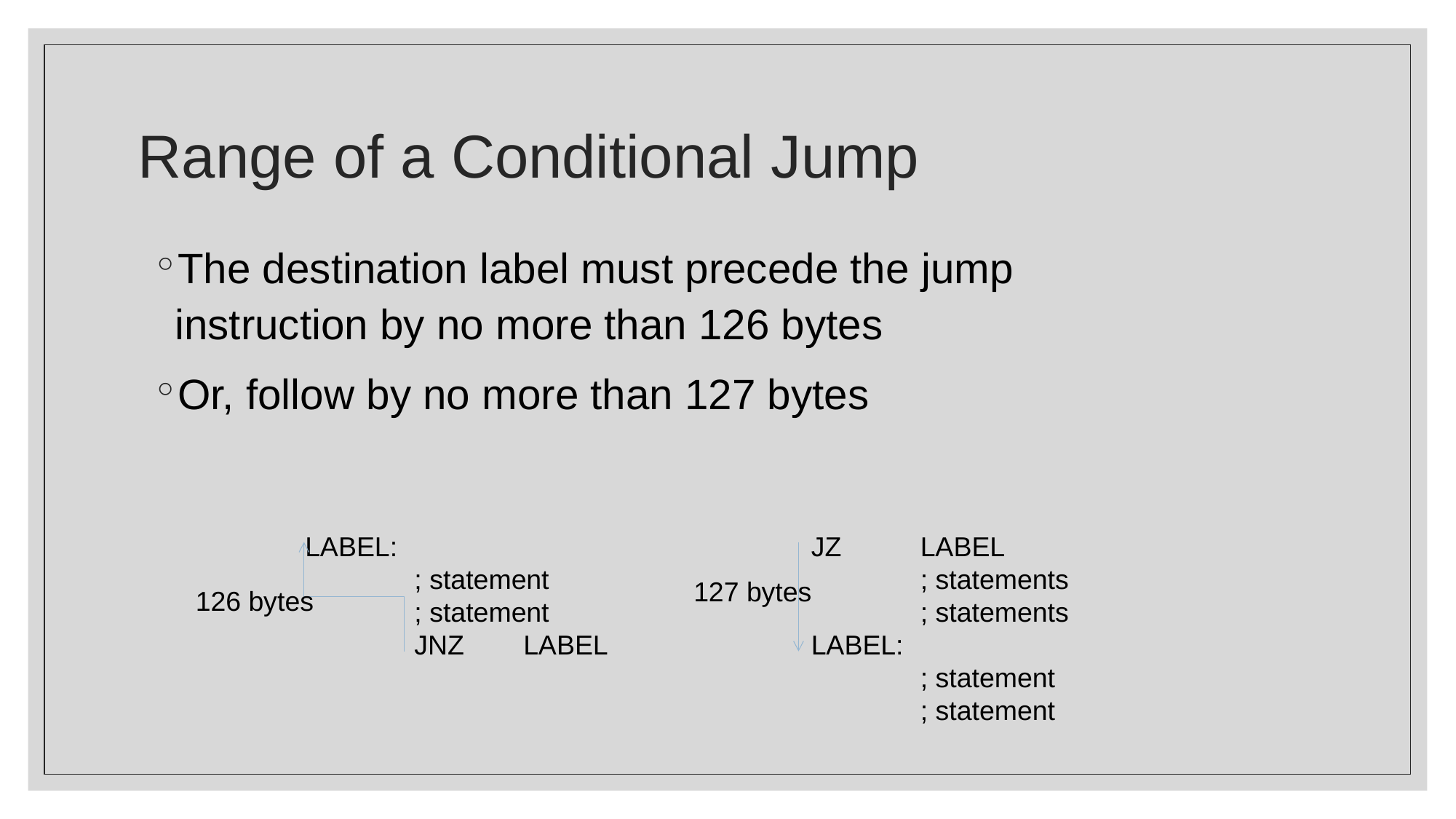

# Range of a Conditional Jump
The destination label must precede the jump instruction by no more than 126 bytes
Or, follow by no more than 127 bytes
JZ	LABEL
	; statements
	; statements
LABEL:
	; statement
	; statement
127 bytes
LABEL:
	; statement
	; statement
	JNZ 	LABEL
126 bytes